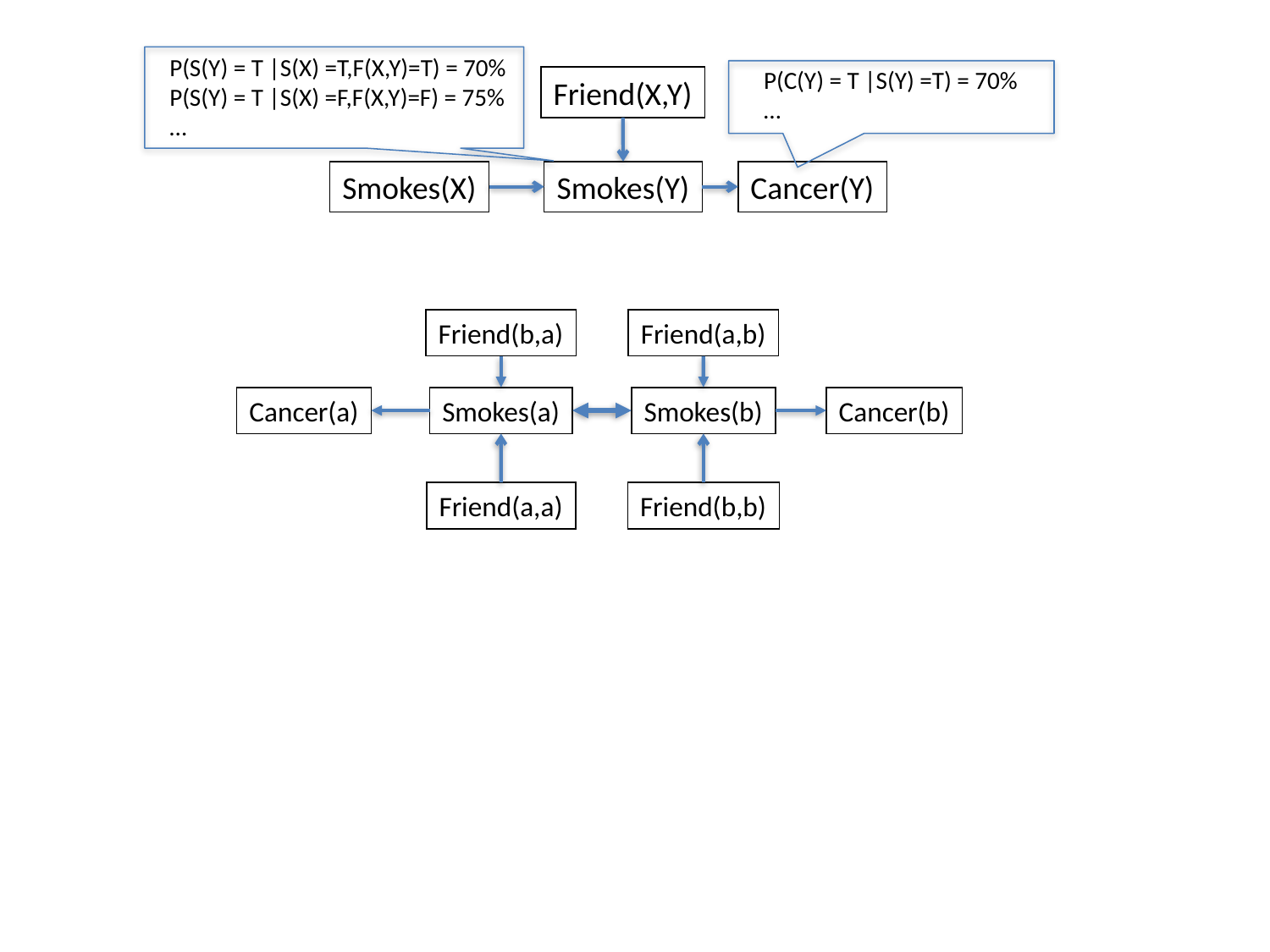

P(S(Y) = T |S(X) =T,F(X,Y)=T) = 70%
P(S(Y) = T |S(X) =F,F(X,Y)=F) = 75%
…

P(C(Y) = T |S(Y) =T) = 70%
…

Friend(X,Y)
Smokes(X)
Smokes(Y)
Cancer(Y)
Friend(b,a)
Friend(a,b)
Cancer(a)
Smokes(a)
Smokes(b)
Cancer(b)
Friend(a,a)
Friend(b,b)